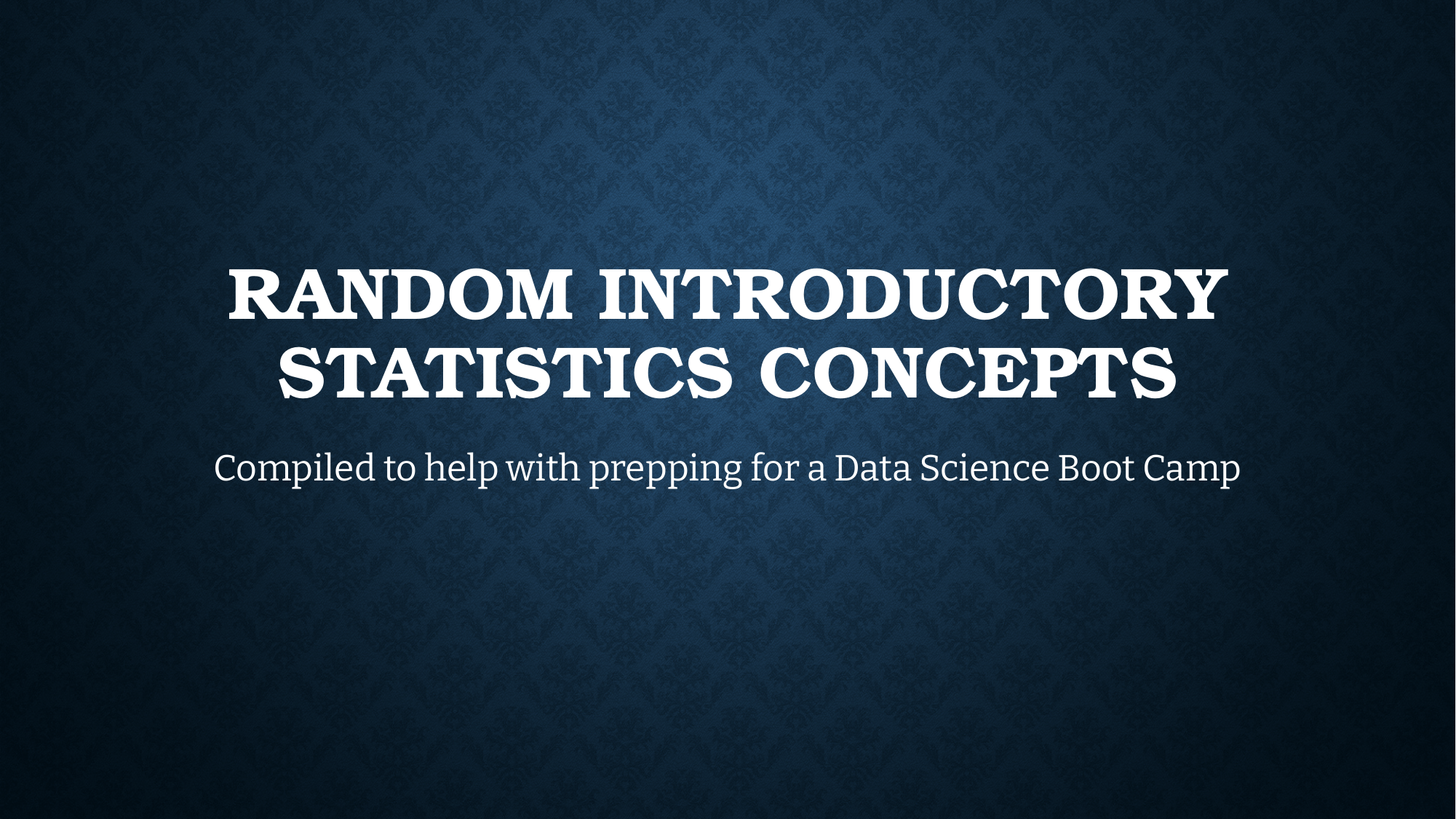

# Random Introductory Statistics Concepts
Compiled to help with prepping for a Data Science Boot Camp